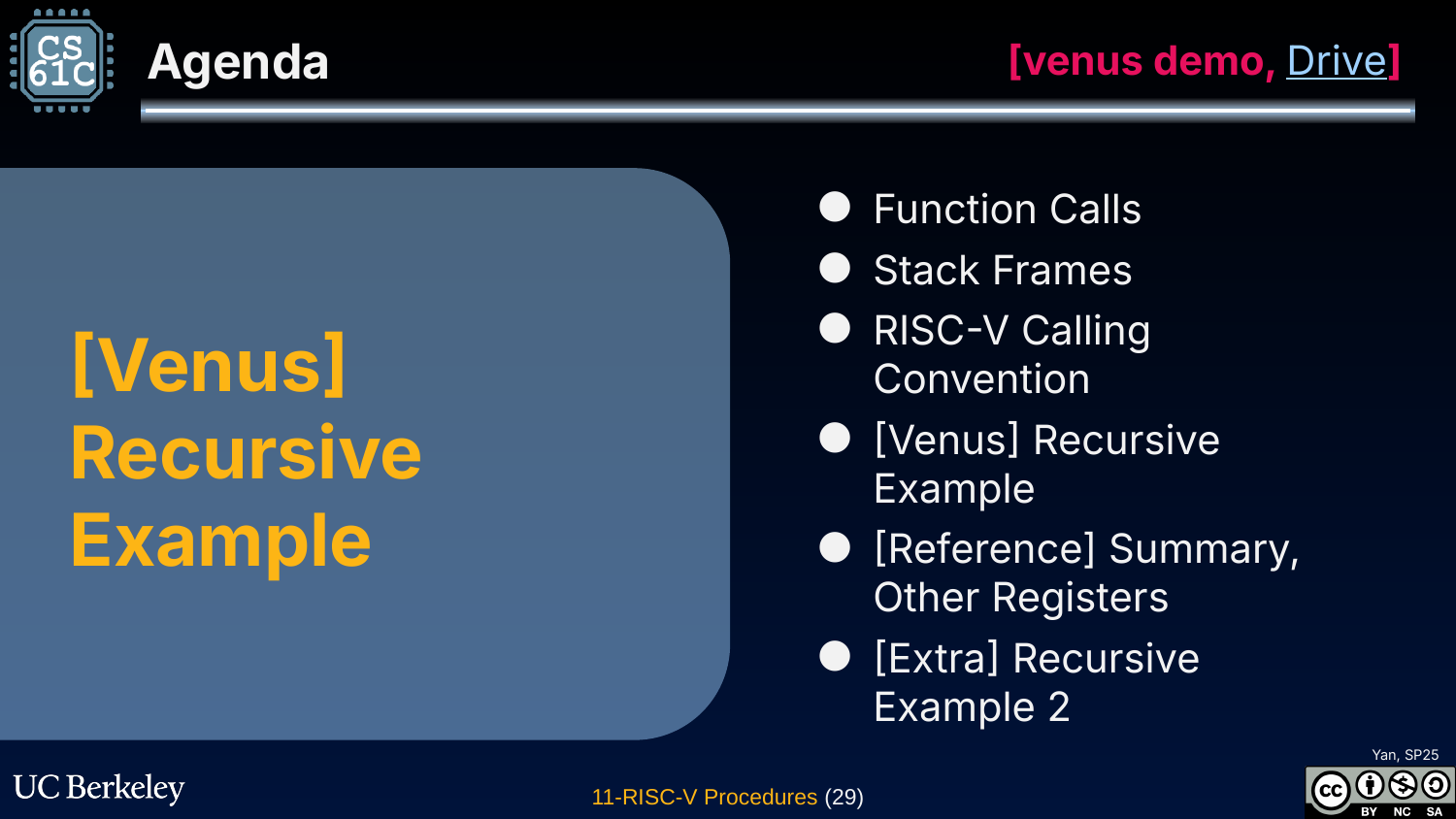

[venus demo, Drive]
# [Venus] Recursive Example